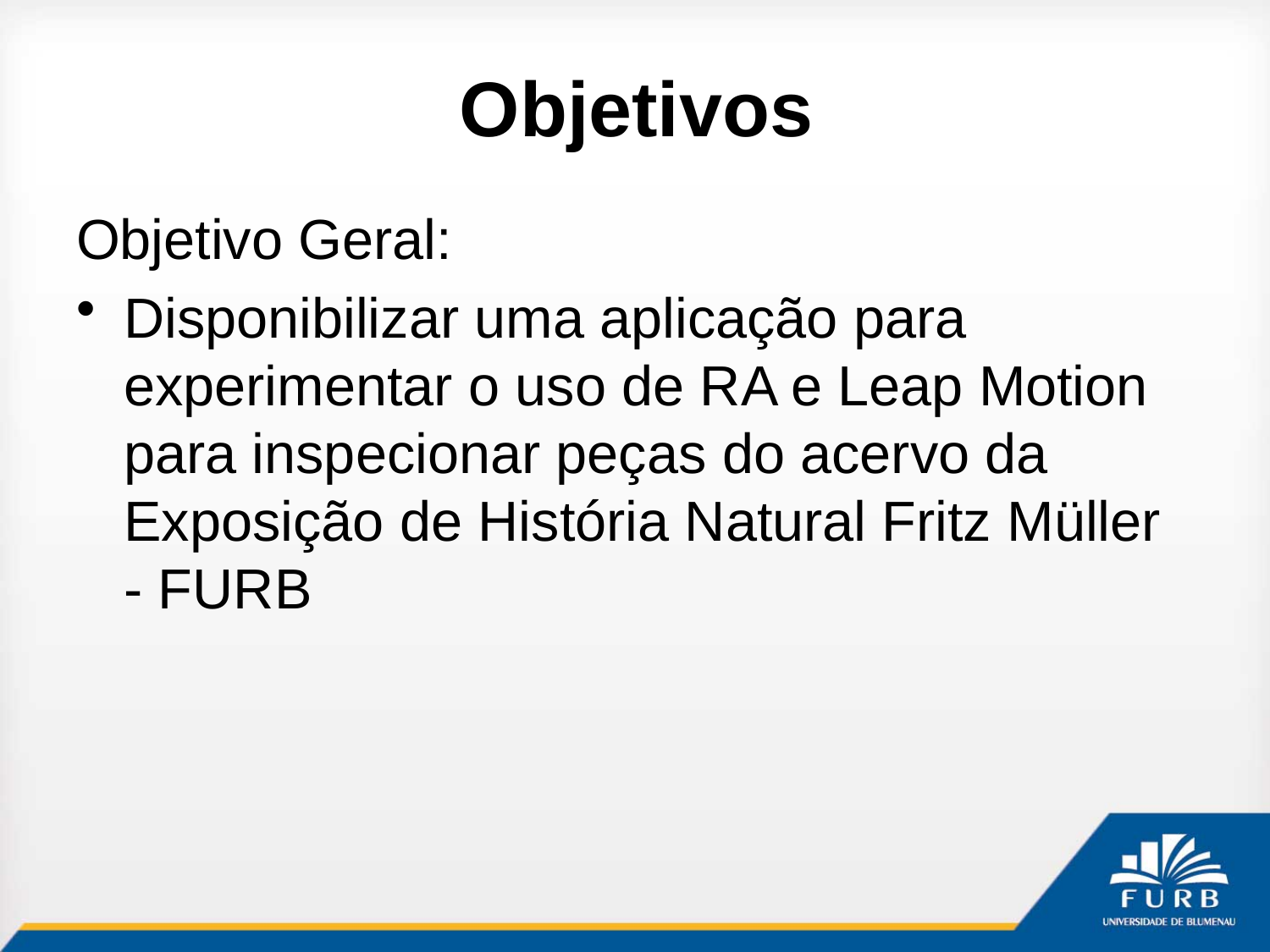

# Objetivos
Objetivo Geral:
Disponibilizar uma aplicação para experimentar o uso de RA e Leap Motion para inspecionar peças do acervo da Exposição de História Natural Fritz Müller - FURB